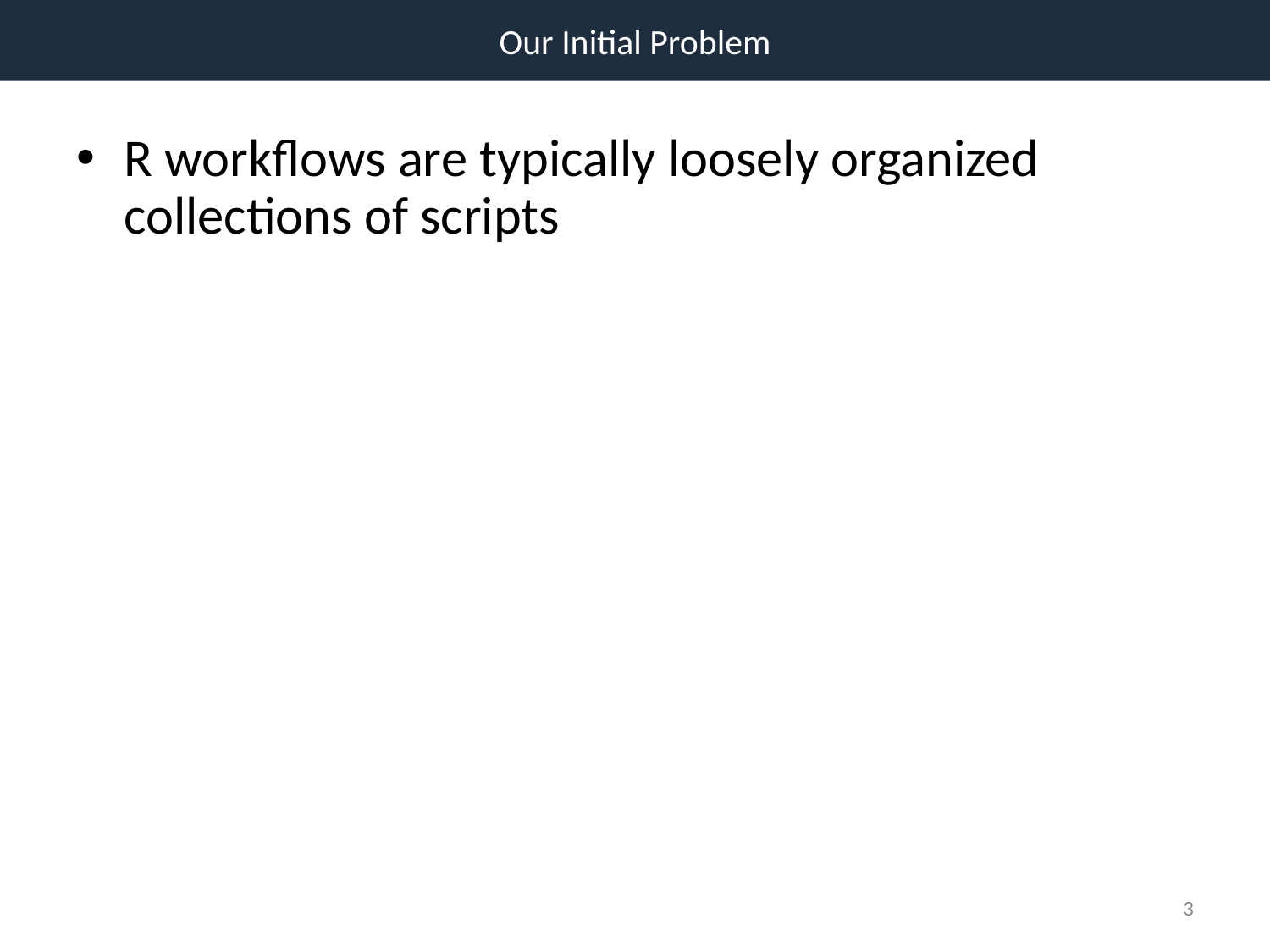

Our Initial Problem
R workflows are typically loosely organized collections of scripts

3